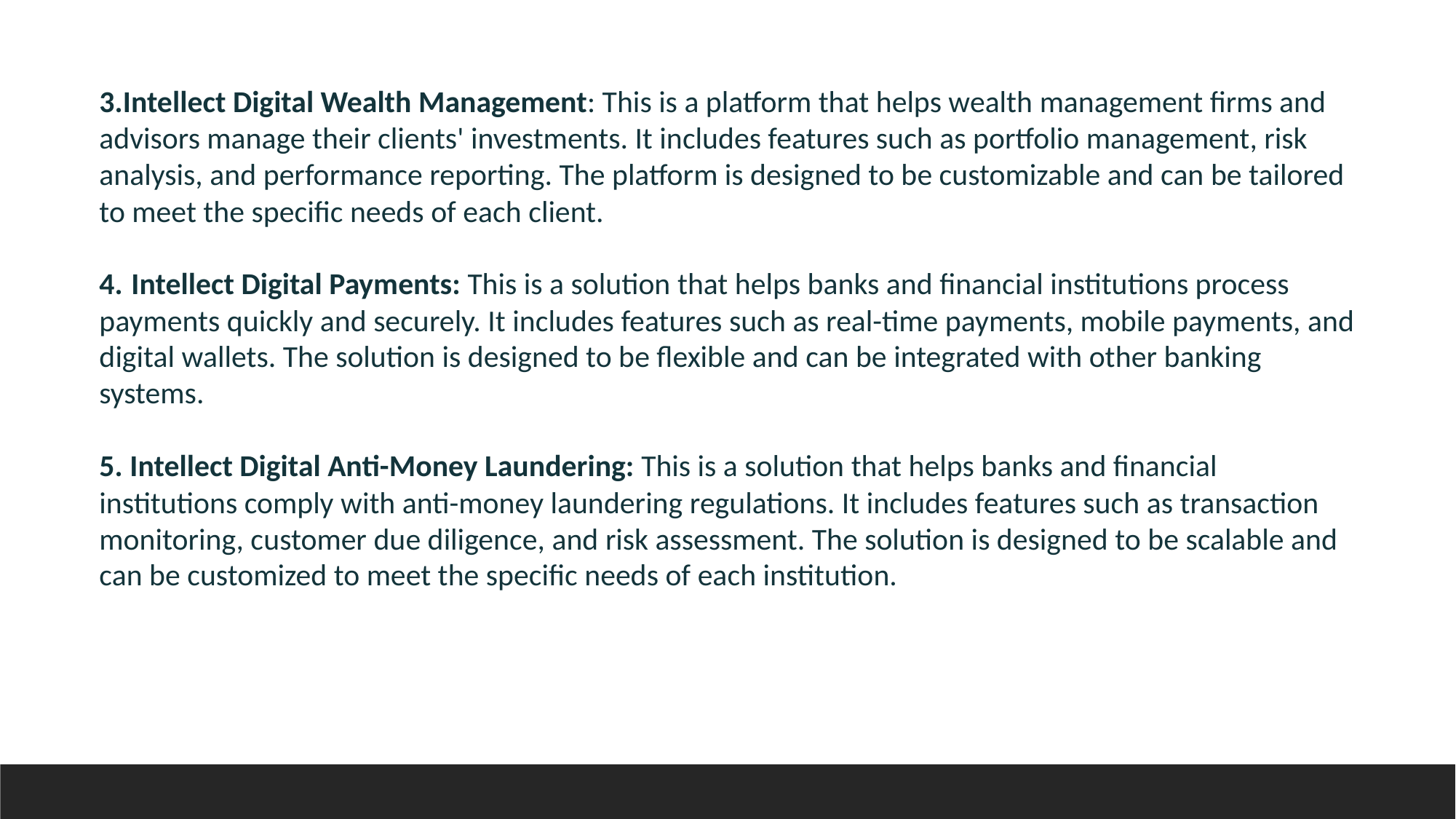

3.Intellect Digital Wealth Management: This is a platform that helps wealth management firms and advisors manage their clients' investments. It includes features such as portfolio management, risk analysis, and performance reporting. The platform is designed to be customizable and can be tailored to meet the specific needs of each client.
4. Intellect Digital Payments: This is a solution that helps banks and financial institutions process payments quickly and securely. It includes features such as real-time payments, mobile payments, and digital wallets. The solution is designed to be flexible and can be integrated with other banking systems.
5. Intellect Digital Anti-Money Laundering: This is a solution that helps banks and financial institutions comply with anti-money laundering regulations. It includes features such as transaction monitoring, customer due diligence, and risk assessment. The solution is designed to be scalable and can be customized to meet the specific needs of each institution.